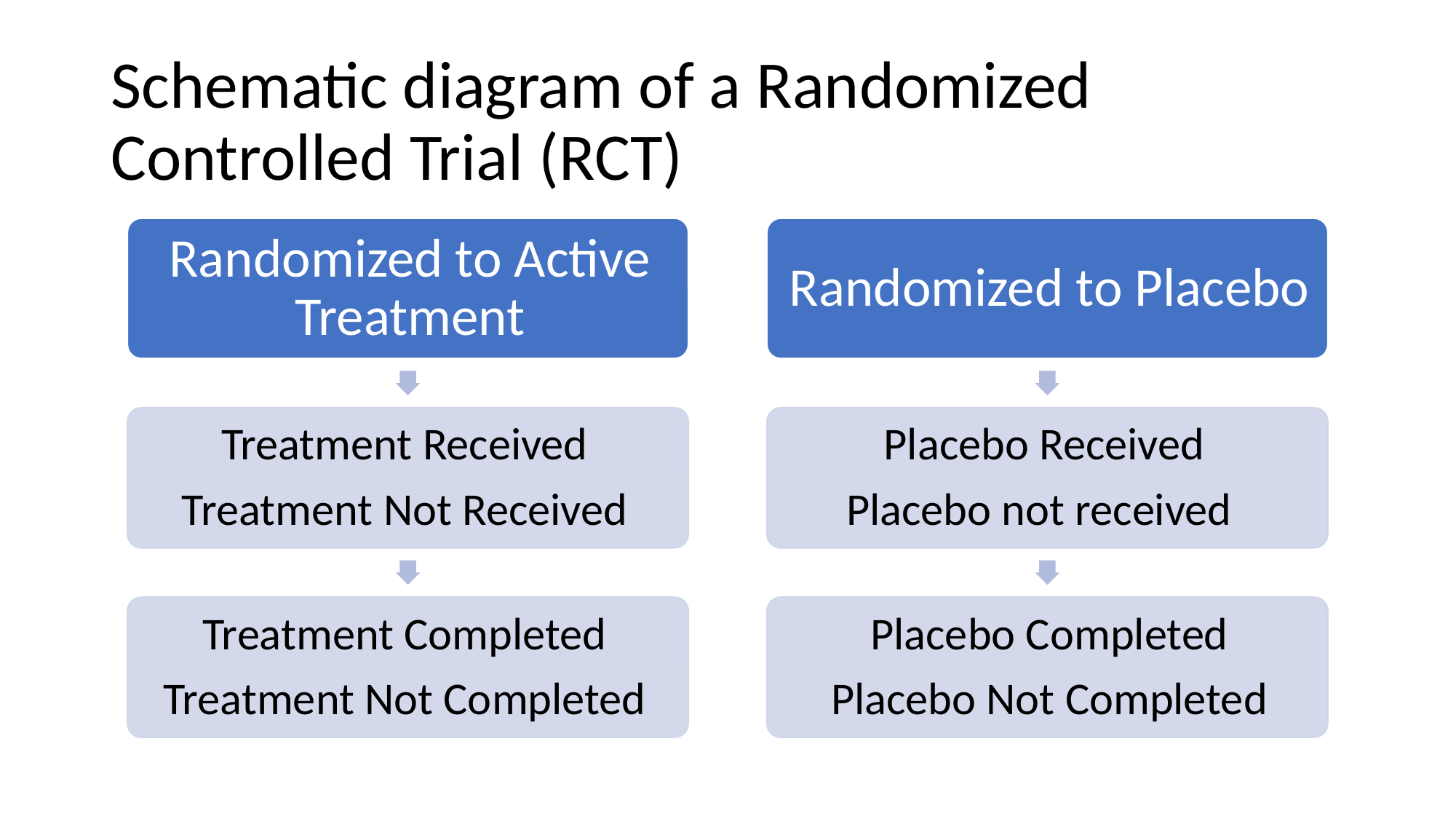

# Schematic diagram of a Randomized Controlled Trial (RCT)
Randomized to Active Treatment
Treatment Received
Treatment Not Received
Treatment Completed
Treatment Not Completed
Randomized to Placebo
Placebo Received
Placebo not received
Placebo Completed
Placebo Not Completed